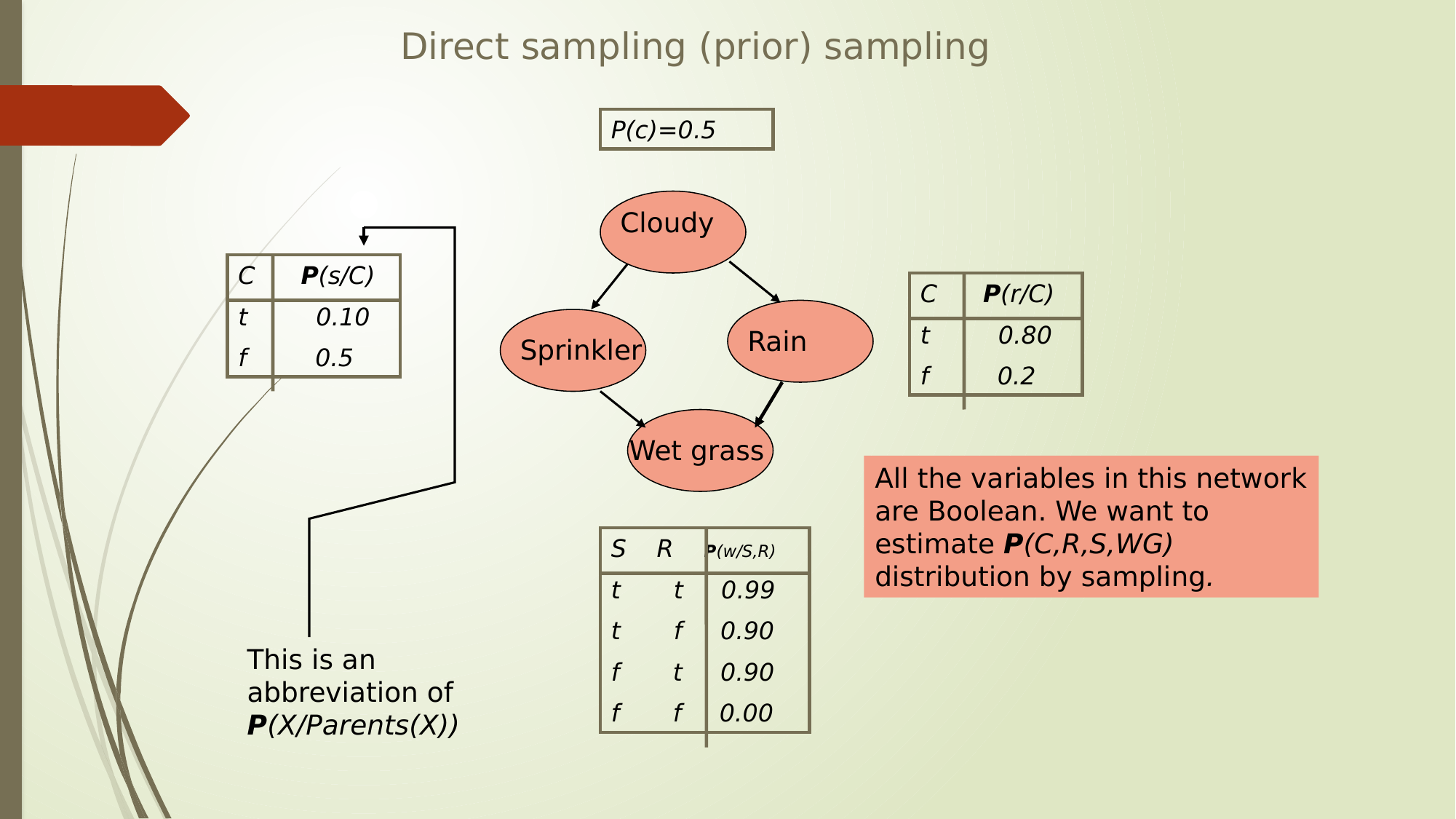

Direct sampling (prior) sampling
P(c)=0.5

Cloudy

Rain
Sprinkler

Wet grass

C      P(s/C)
t         0.10
f         0.5

C      P(r/C)
t         0.80
f         0.2

All the variables in this network are Boolean. We want to estimate P(C,R,S,WG) distribution by sampling.
S    R    P(w/S,R)
t       t     0.99
t       f     0.90
f       t     0.90
f       f     0.00

This is an abbreviation of P(X/Parents(X))